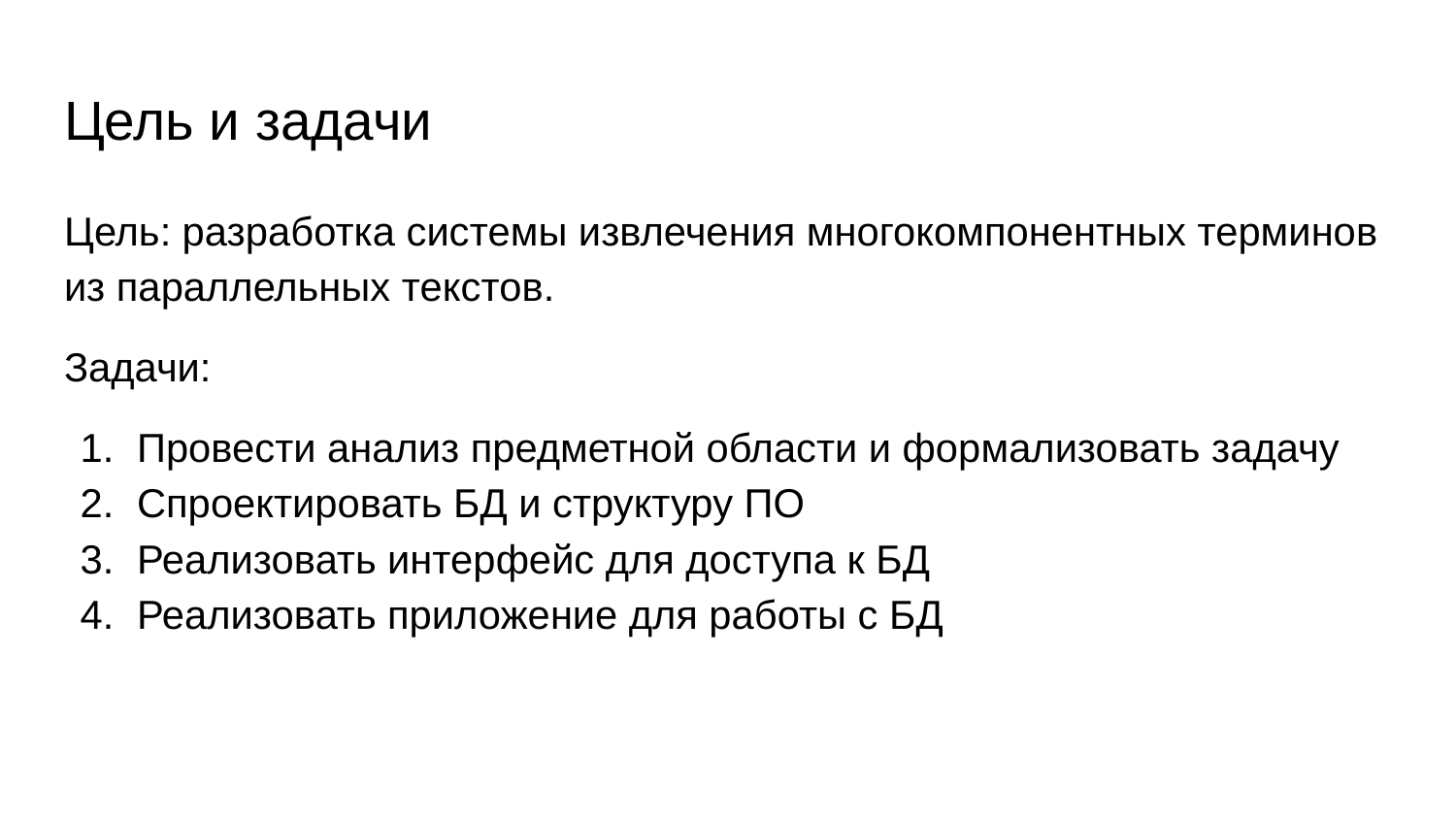

# Цель и задачи
Цель: разработка системы извлечения многокомпонентных терминов из параллельных текстов.
Задачи:
Провести анализ предметной области и формализовать задачу
Спроектировать БД и структуру ПО
Реализовать интерфейс для доступа к БД
Реализовать приложение для работы с БД